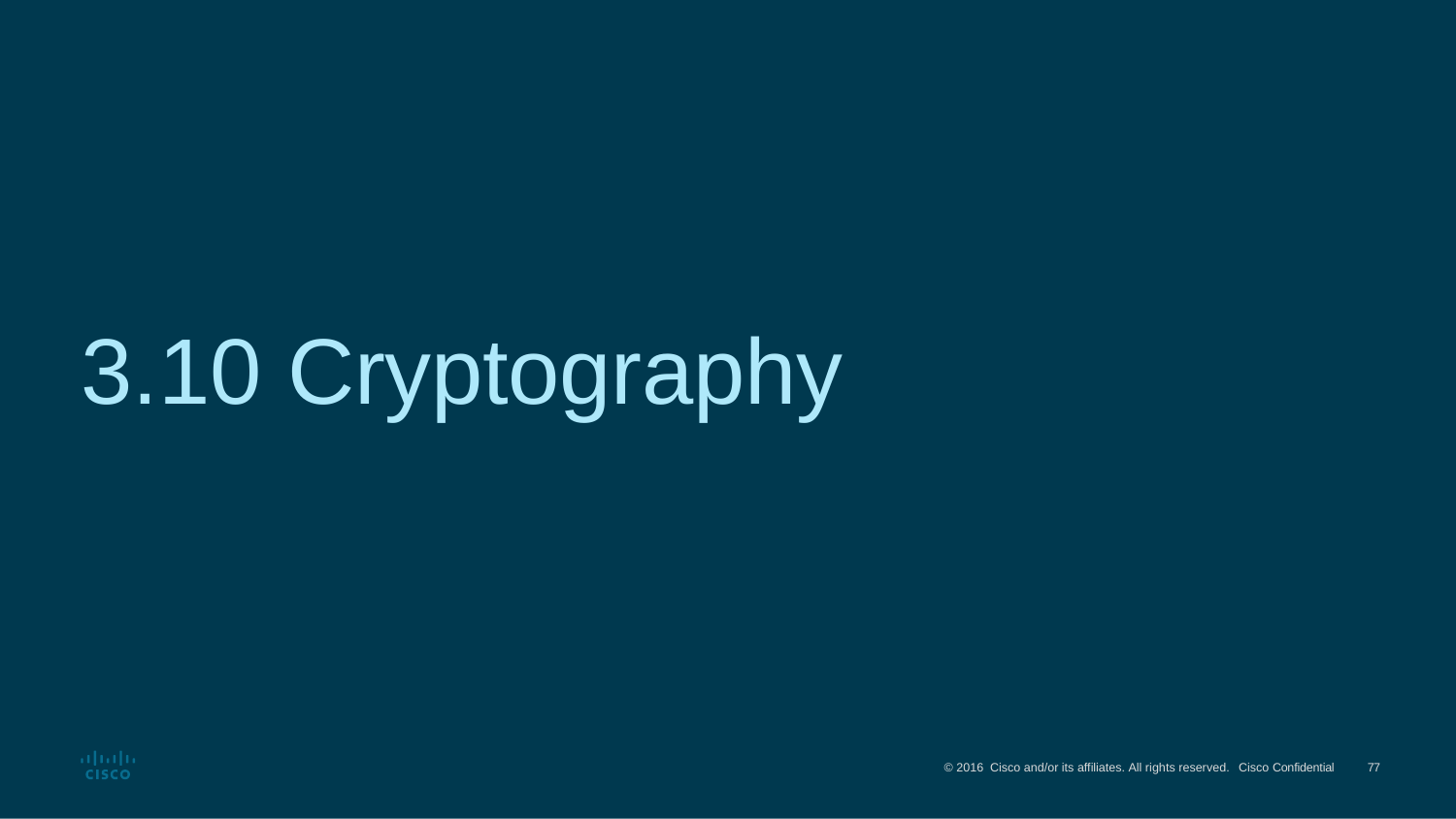

# 3.10 Cryptography
© 2016 Cisco and/or its affiliates. All rights reserved. Cisco Confidential
77